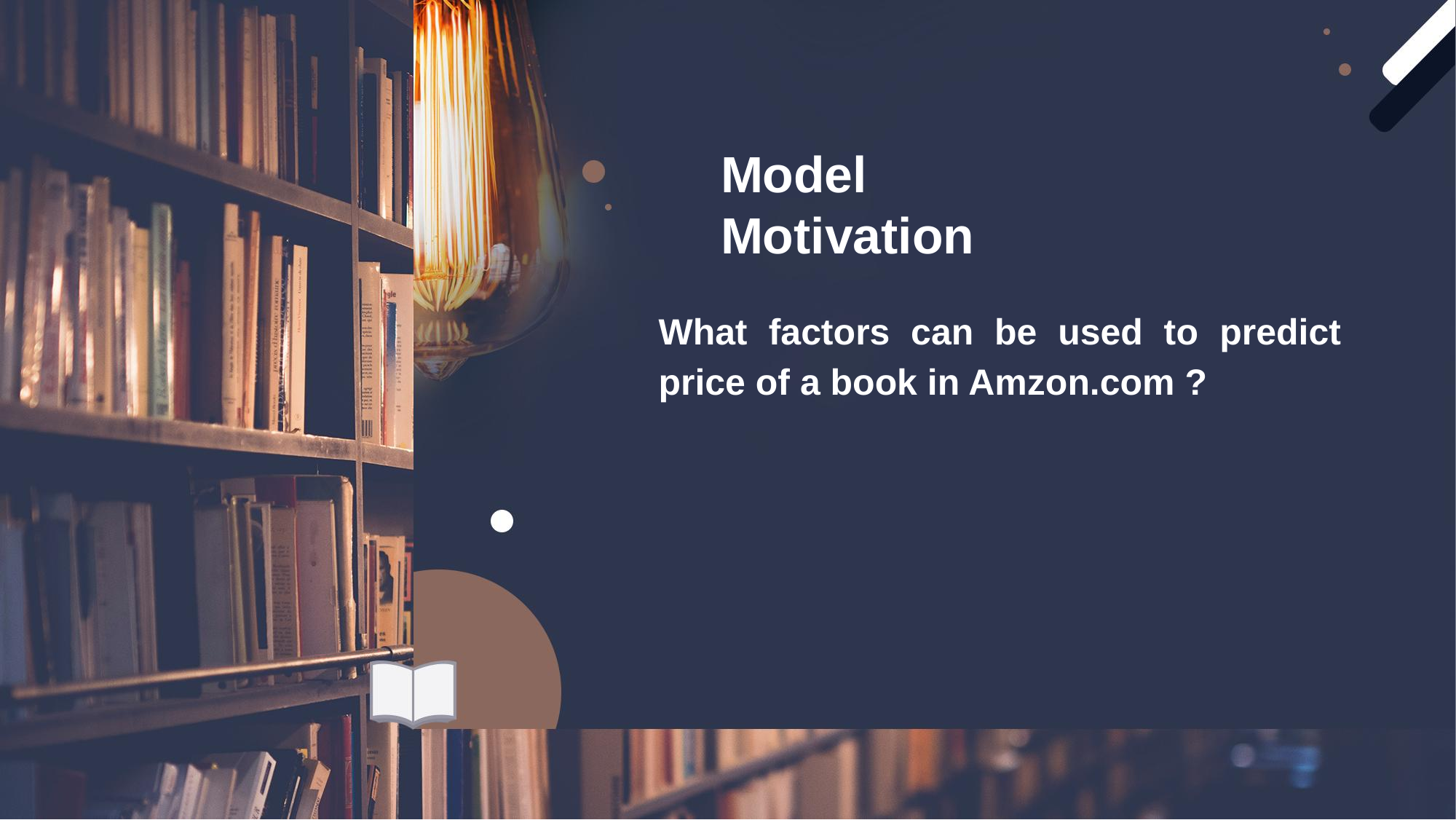

Model Motivation​
What factors can be used to​ predict  price of a book in Amzon.com ?​